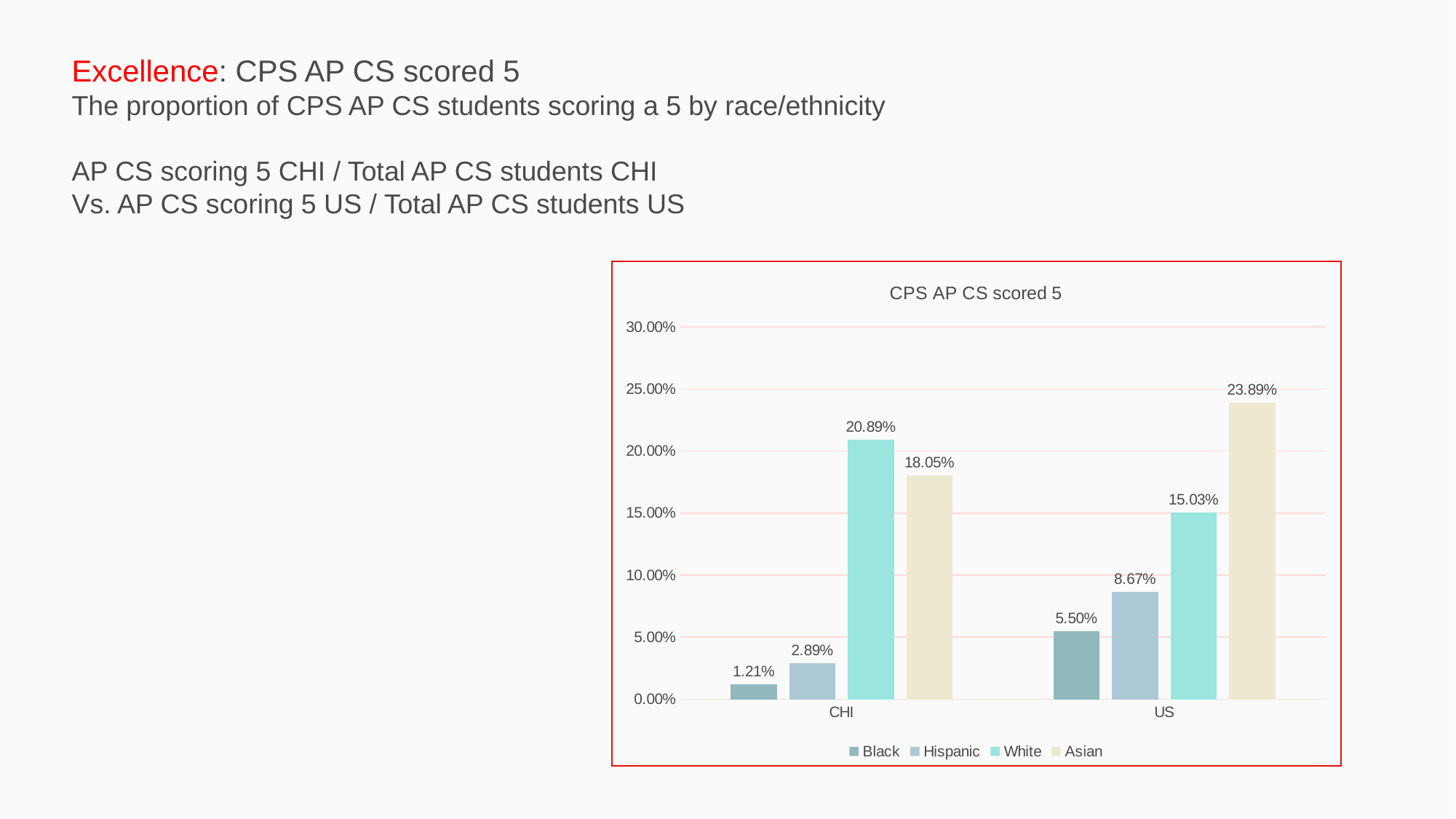

Excellence: CPS AP CS scored 5
The proportion of CPS AP CS students scoring a 5 by race/ethnicity

AP CS scoring 5 CHI / Total AP CS students CHI
Vs. AP CS scoring 5 US / Total AP CS students US

### Chart: CPS AP CS scored 5

| Category | Black | Hispanic | White | Asian |
|---|---|---|---|---|
| CHI | 0.012135922330097087 | 0.02888446215139442 | 0.20893141945773525 | 0.1804733727810651 |
| US | 0.055003443865000494 | 0.08674844015882019 | 0.15028493752287342 | 0.23890557939914164 |